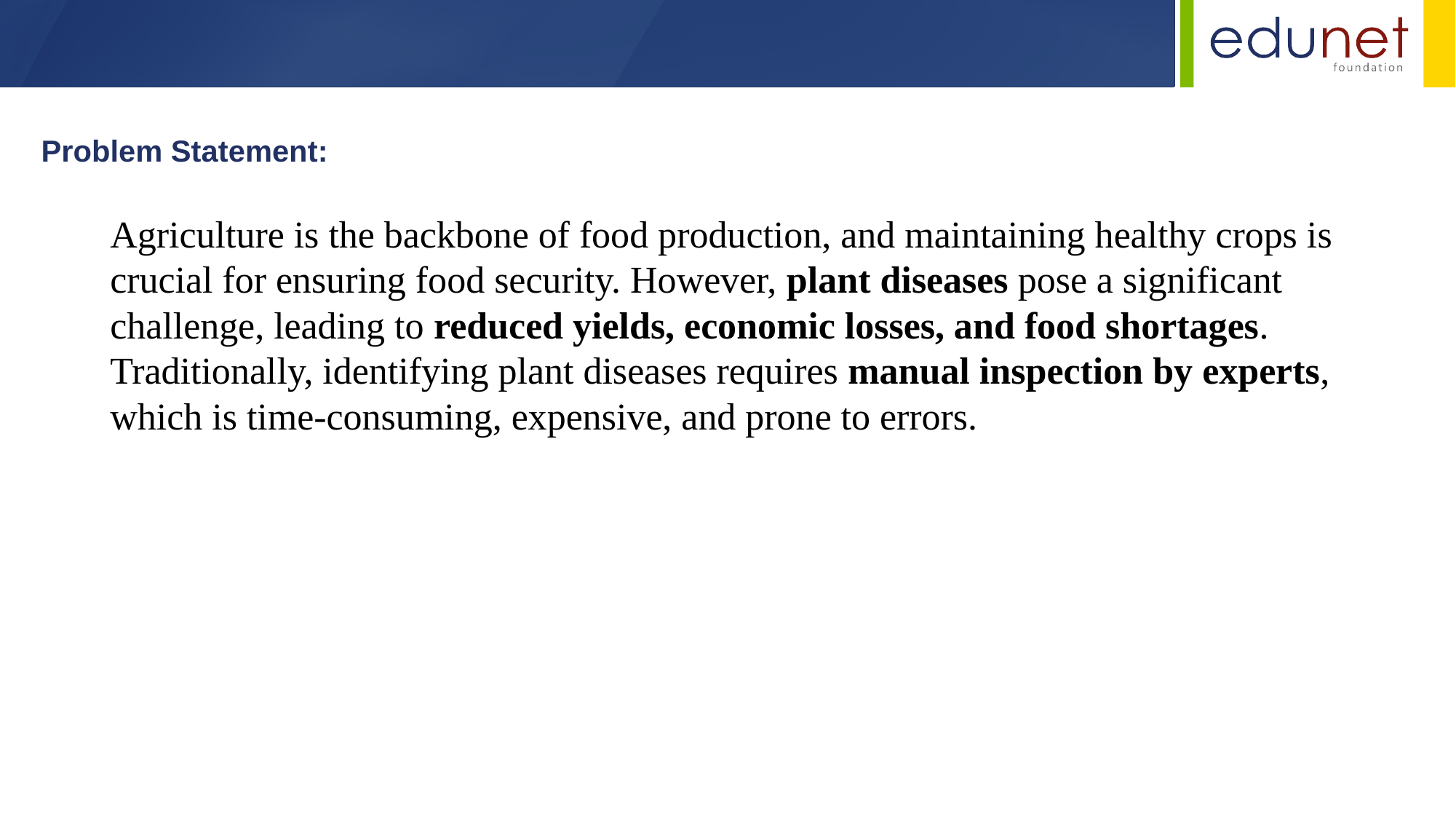

Problem Statement:
Agriculture is the backbone of food production, and maintaining healthy crops is crucial for ensuring food security. However, plant diseases pose a significant challenge, leading to reduced yields, economic losses, and food shortages. Traditionally, identifying plant diseases requires manual inspection by experts, which is time-consuming, expensive, and prone to errors.